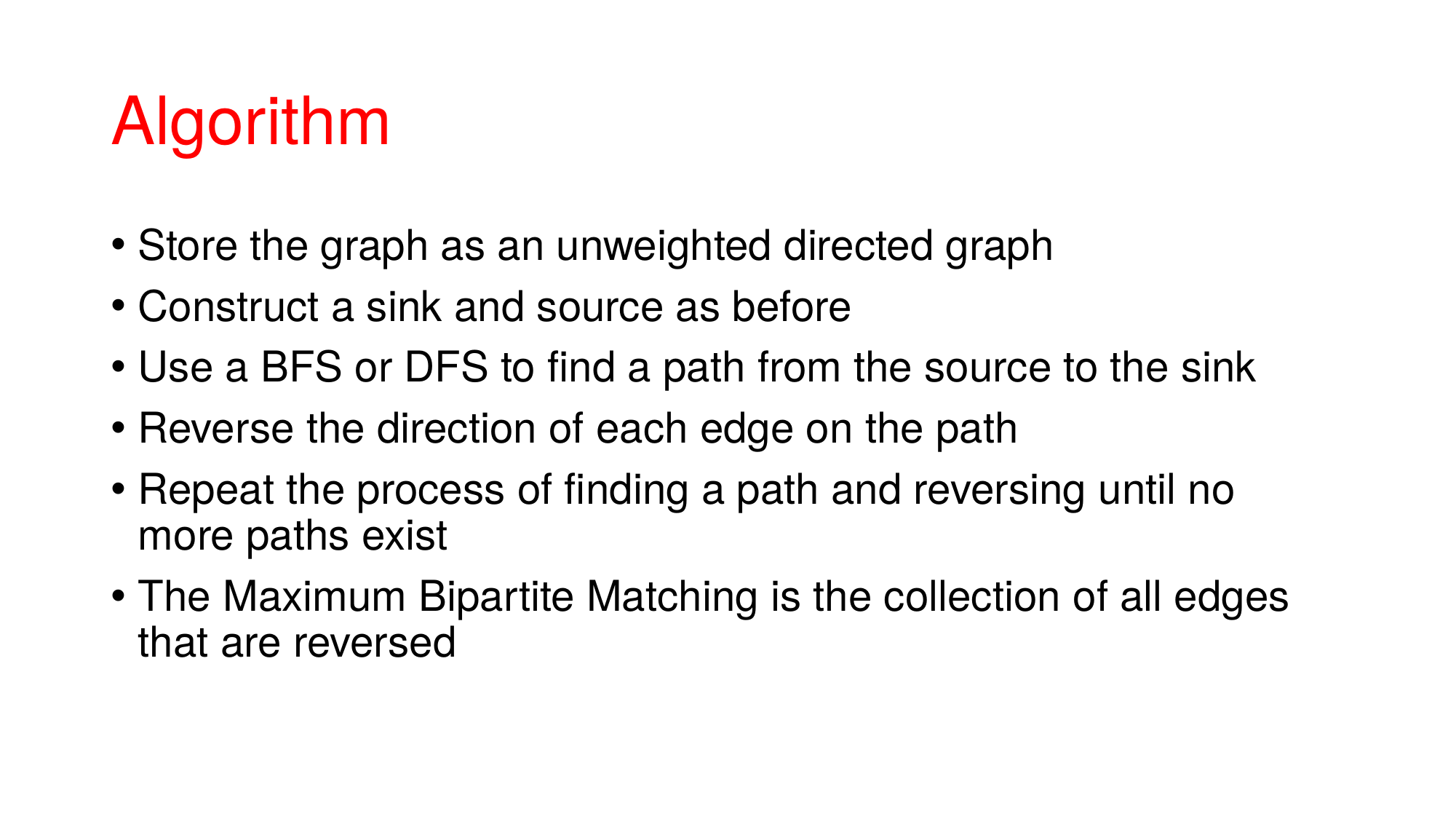

# Algorithm
Store the graph as an unweighted directed graph
Construct a sink and source as before
Use a BFS or DFS to find a path from the source to the sink
Reverse the direction of each edge on the path
Repeat the process of finding a path and reversing until no more paths exist
The Maximum Bipartite Matching is the collection of all edges that are reversed